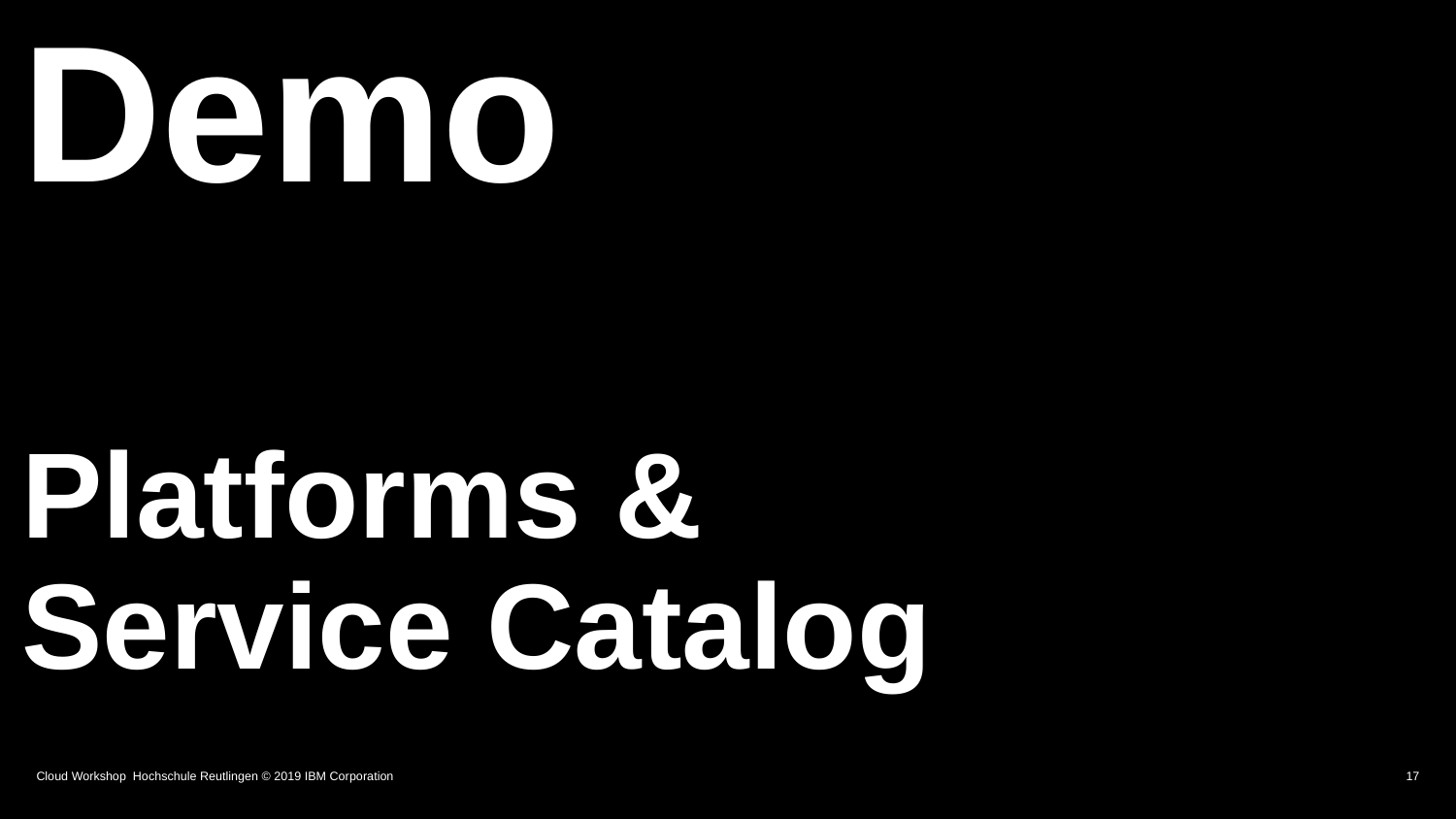

# Demo Platforms & Service Catalog
Cloud Workshop  Hochschule Reutlingen © 2019 IBM Corporation
17